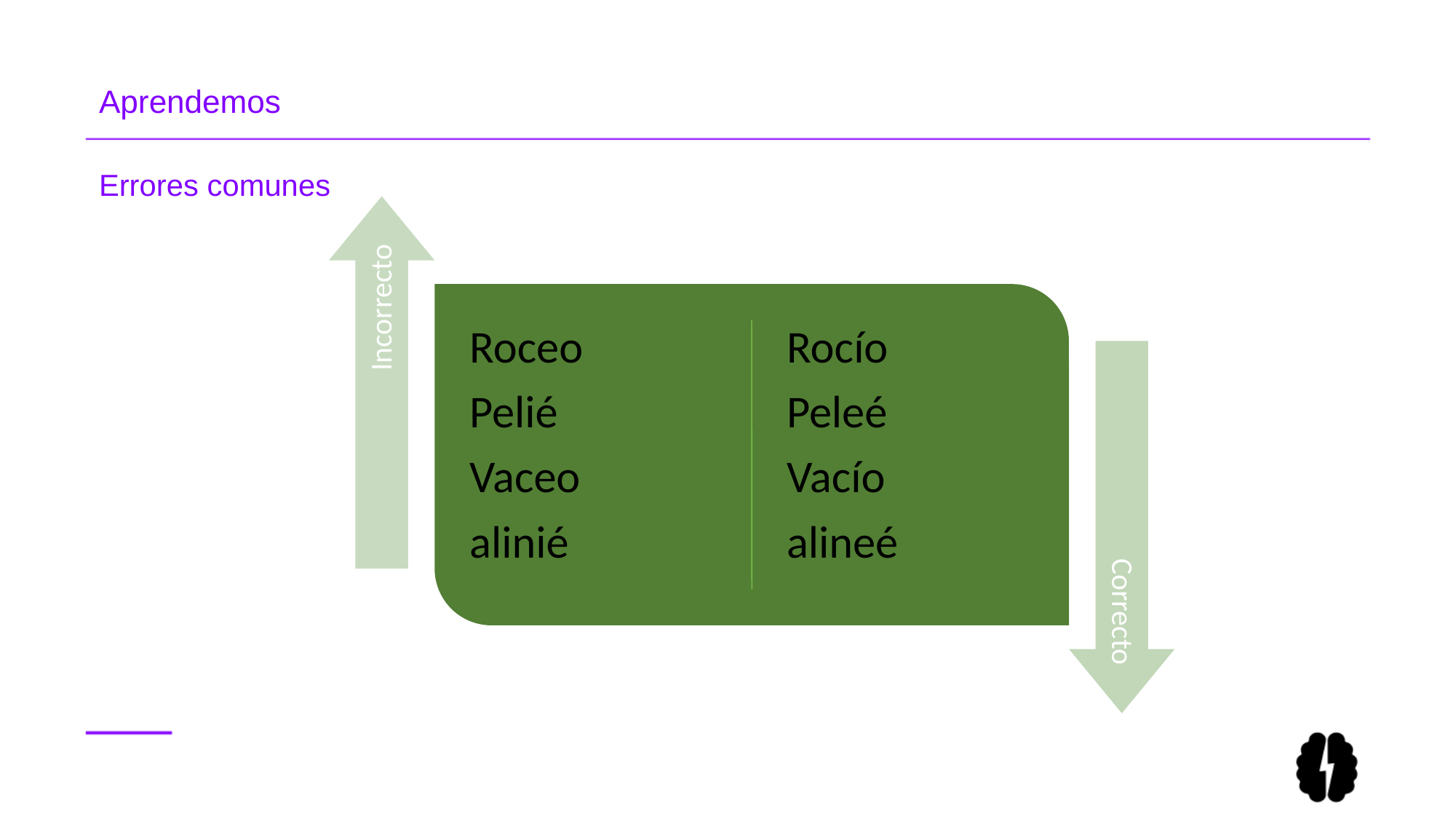

# Aprendemos
Errores comunes

Roceo
Pelié
Vaceo
alinié
Rocío
Peleé
Vacío
alineé
Incorrecto
Correcto